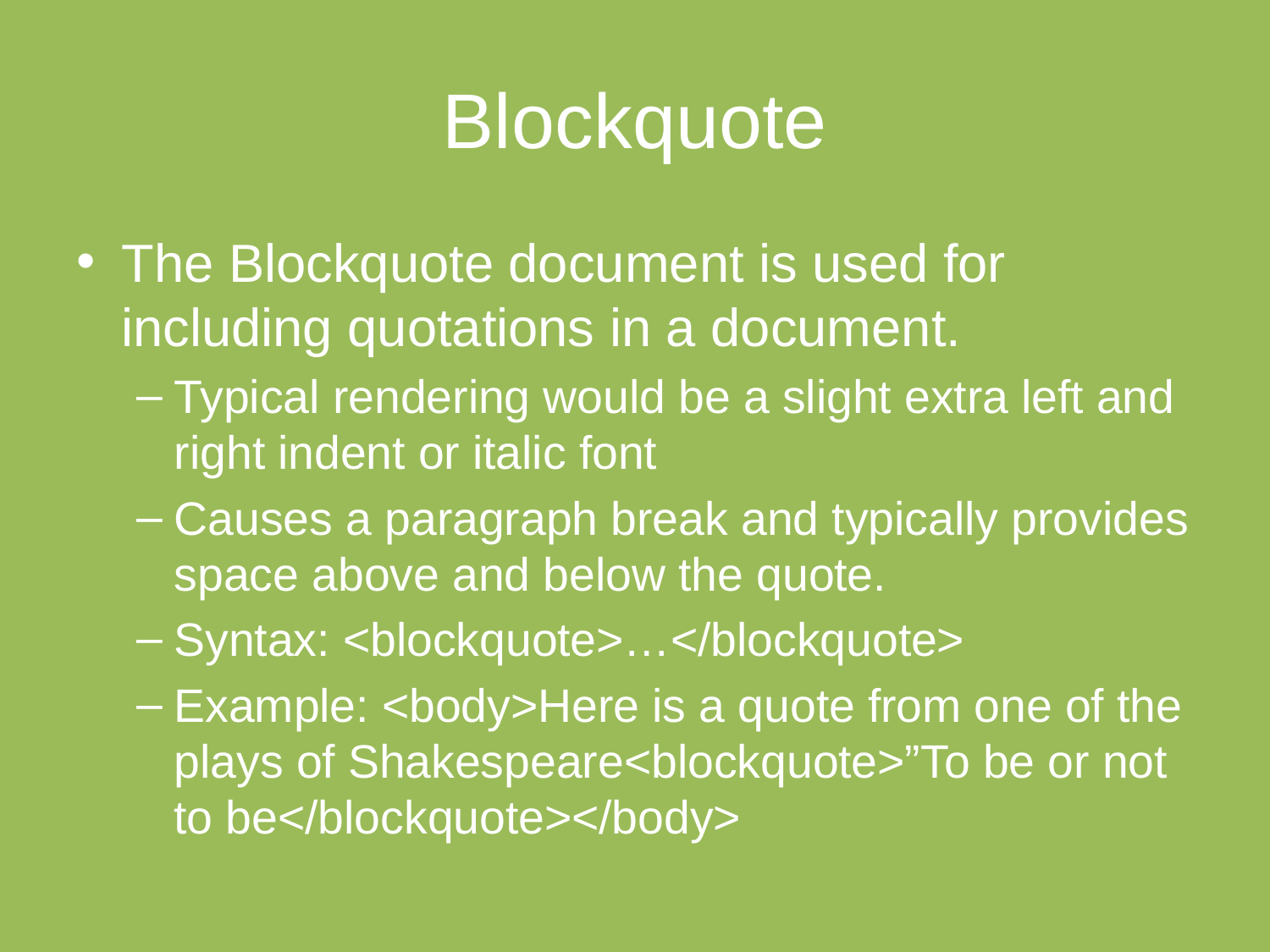

# Blockquote
The Blockquote document is used for including quotations in a document.
Typical rendering would be a slight extra left and right indent or italic font
Causes a paragraph break and typically provides space above and below the quote.
Syntax: <blockquote>…</blockquote>
Example: <body>Here is a quote from one of the plays of Shakespeare<blockquote>”To be or not to be</blockquote></body>